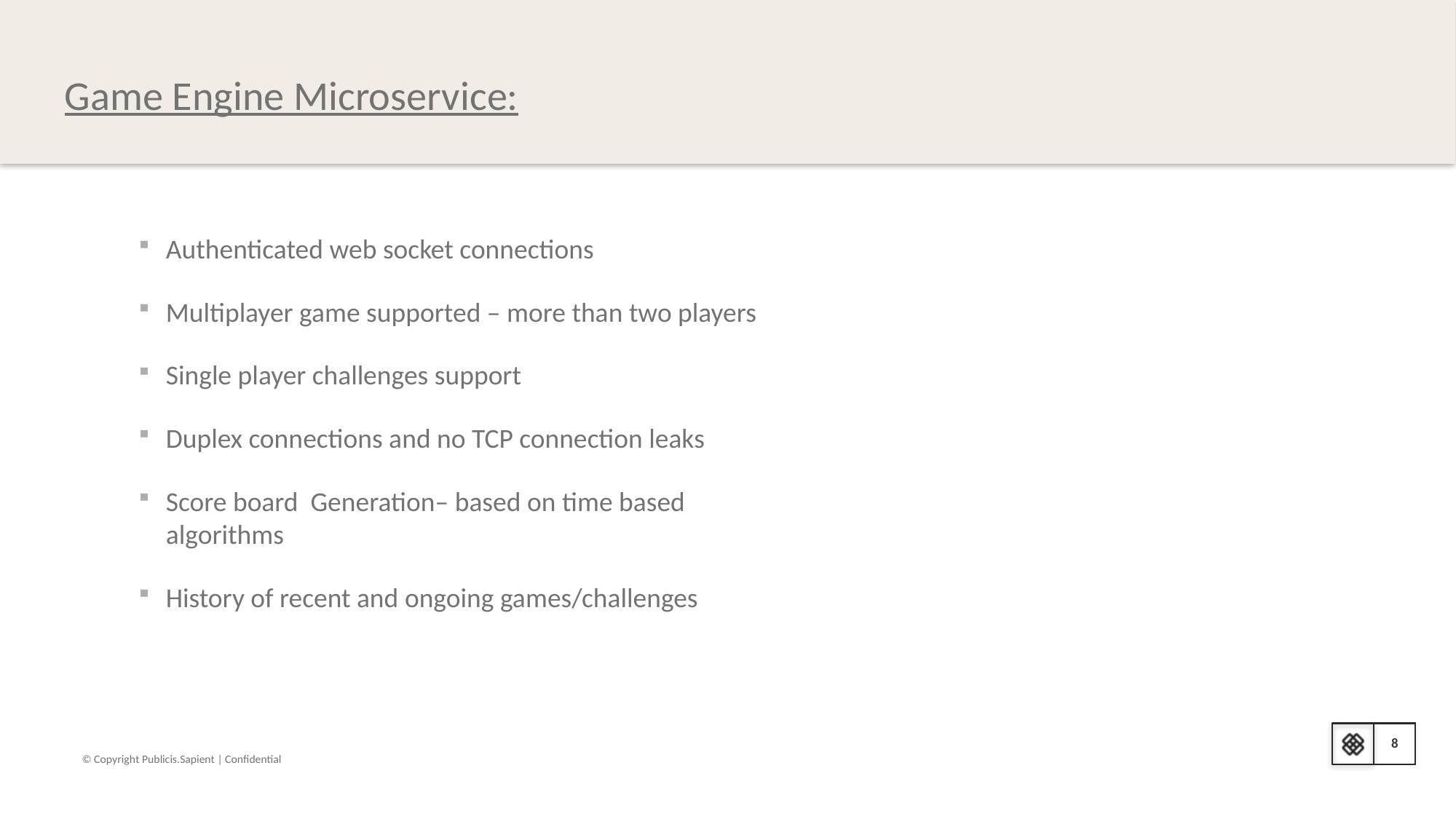

# Game Engine Microservice:
Authenticated web socket connections
Multiplayer game supported – more than two players
Single player challenges support
Duplex connections and no TCP connection leaks
Score board  Generation– based on time based algorithms
History of recent and ongoing games/challenges